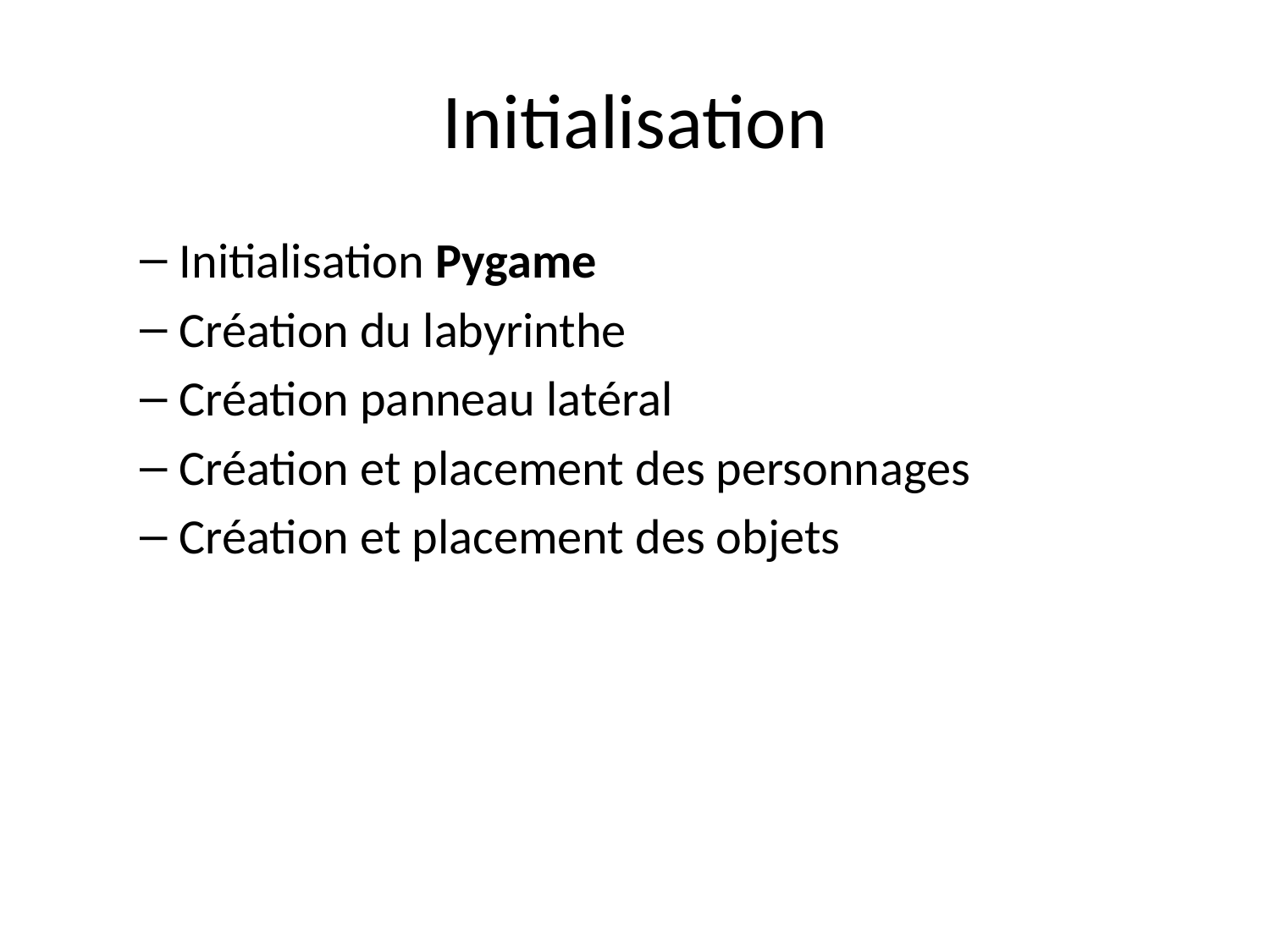

# Initialisation
Initialisation Pygame
Création du labyrinthe
Création panneau latéral
Création et placement des personnages
Création et placement des objets